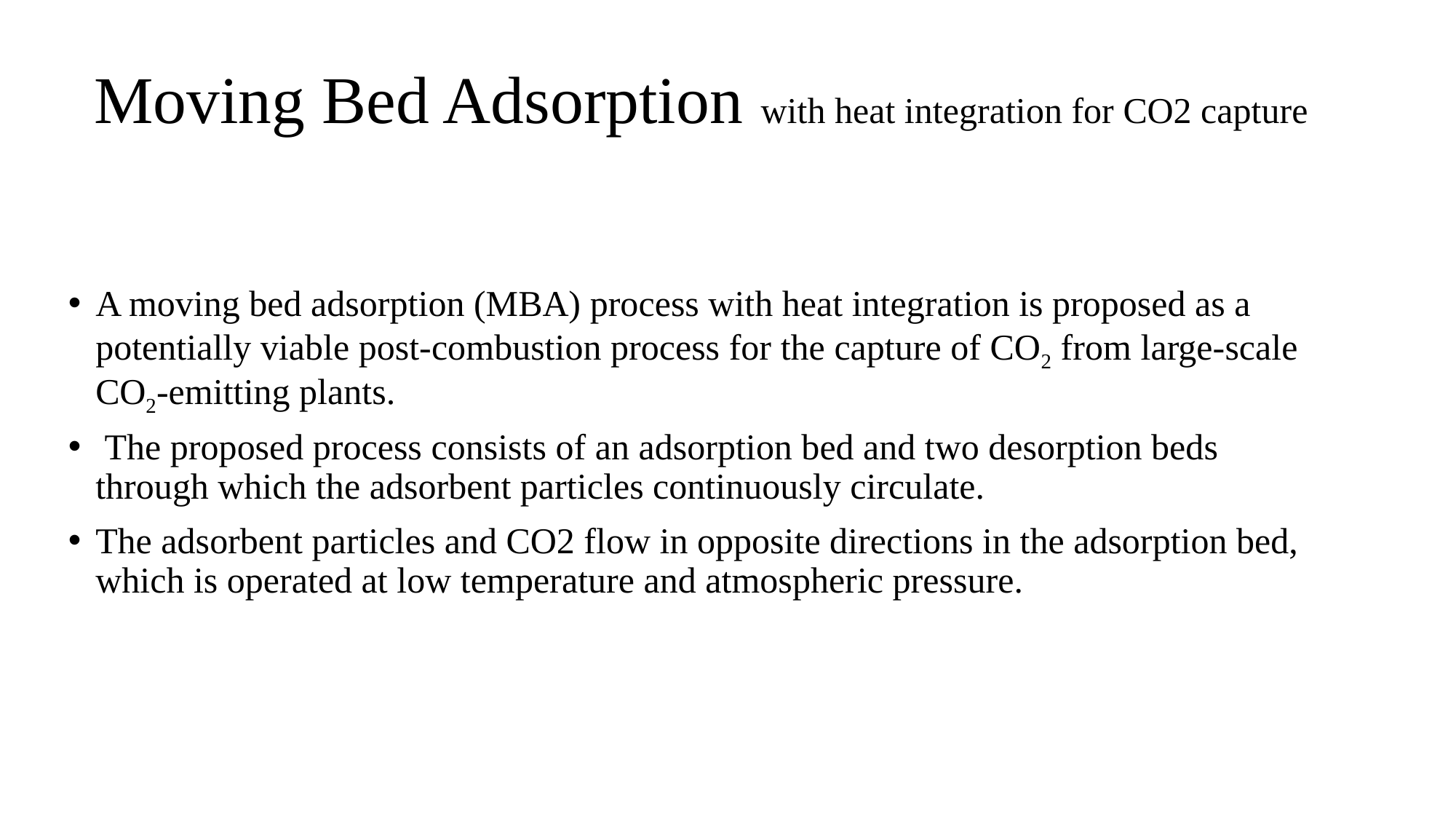

# Moving Bed Adsorption with heat integration for CO2 capture

A moving bed adsorption (MBA) process with heat integration is proposed as a potentially viable post-combustion process for the capture of CO2 from large-scale CO2-emitting plants.
 The proposed process consists of an adsorption bed and two desorption beds through which the adsorbent particles continuously circulate.
The adsorbent particles and CO2 flow in opposite directions in the adsorption bed, which is operated at low temperature and atmospheric pressure.